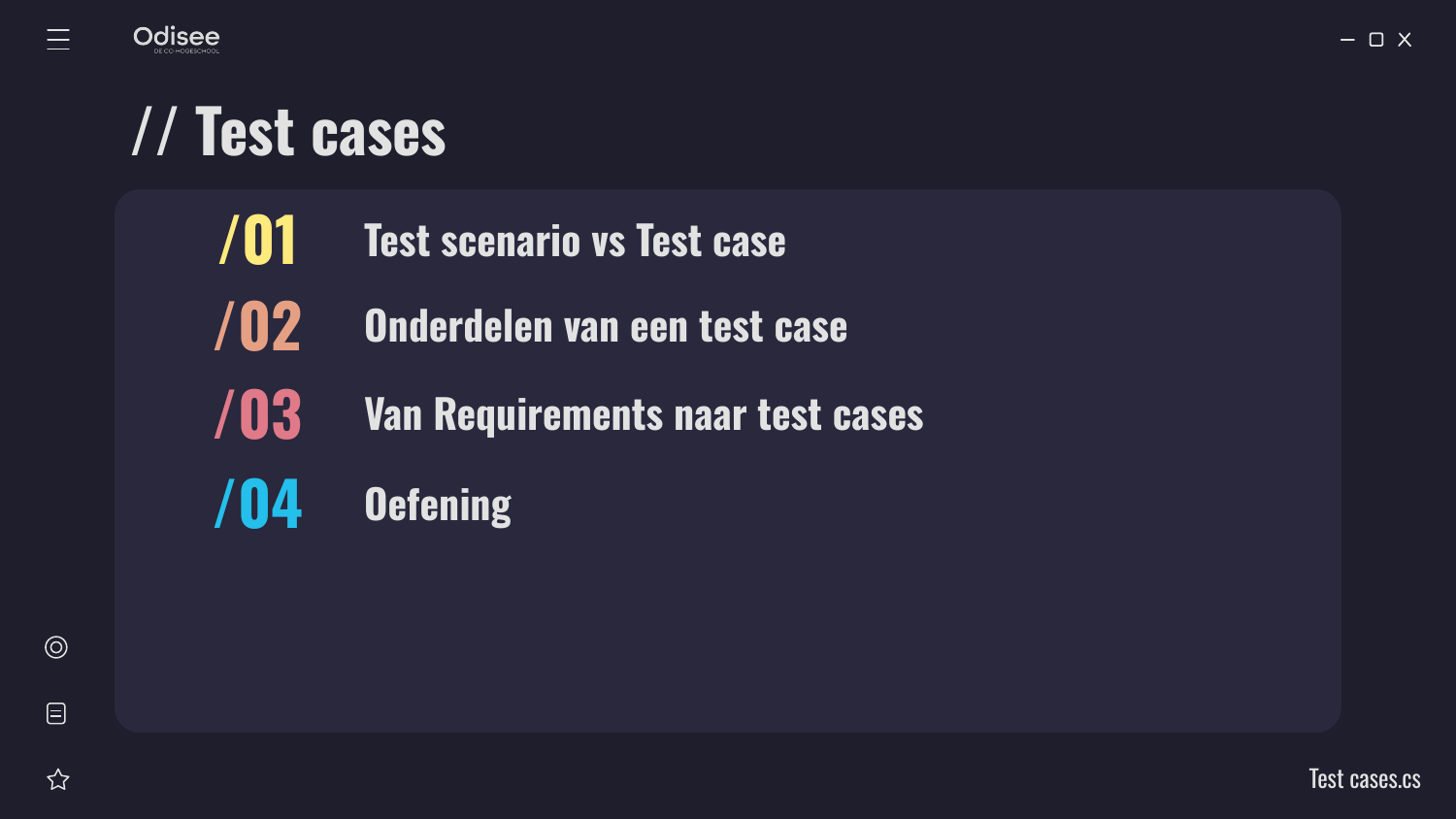

// Test cases
/01
# Test scenario vs Test case
/02
Onderdelen van een test case
Van Requirements naar test cases
/03
Oefening
/04

Test cases.cs